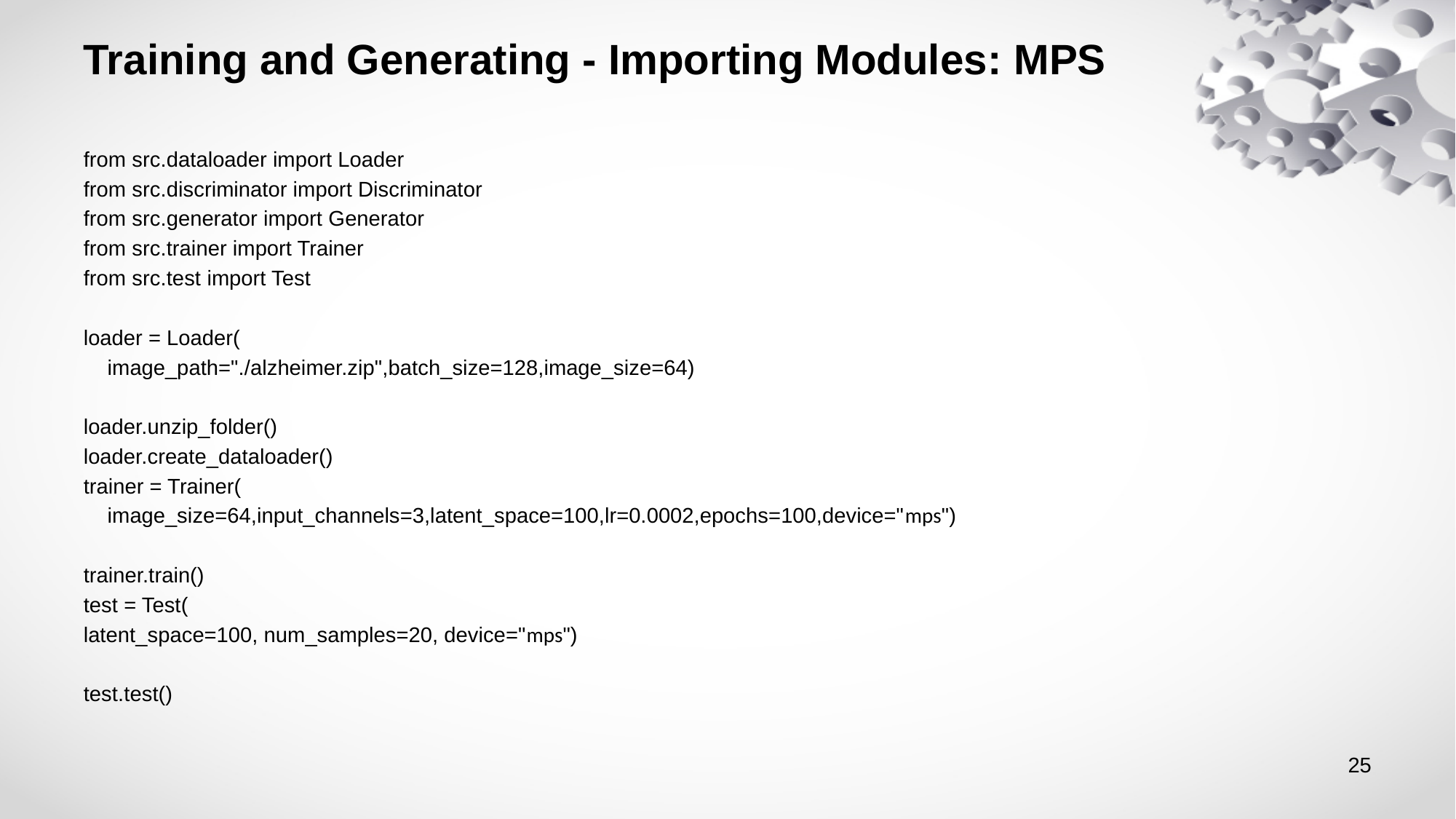

# Training and Generating - Importing Modules: MPS
from src.dataloader import Loader
from src.discriminator import Discriminator
from src.generator import Generator
from src.trainer import Trainer
from src.test import Test

loader = Loader(
    image_path="./alzheimer.zip",batch_size=128,image_size=64)

loader.unzip_folder()
loader.create_dataloader()
trainer = Trainer(
    image_size=64,input_channels=3,latent_space=100,lr=0.0002,epochs=100,device="mps")

trainer.train()
test = Test(
latent_space=100, num_samples=20, device="mps")

test.test()
25